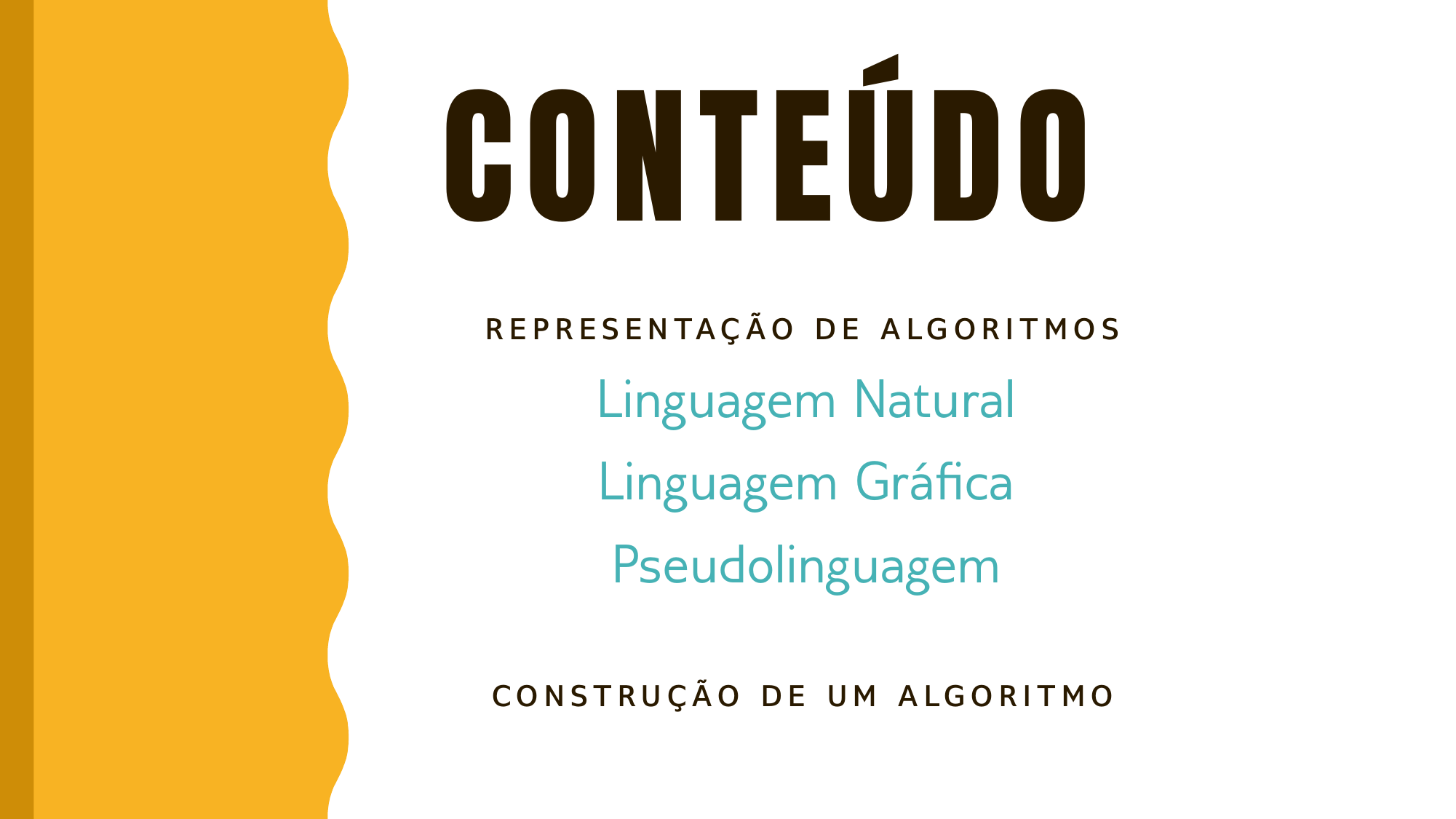

Conteúdo
Representação de algoritmos
Linguagem Natural
Linguagem Gráfica
Pseudolinguagem

Construção de um algoritmo